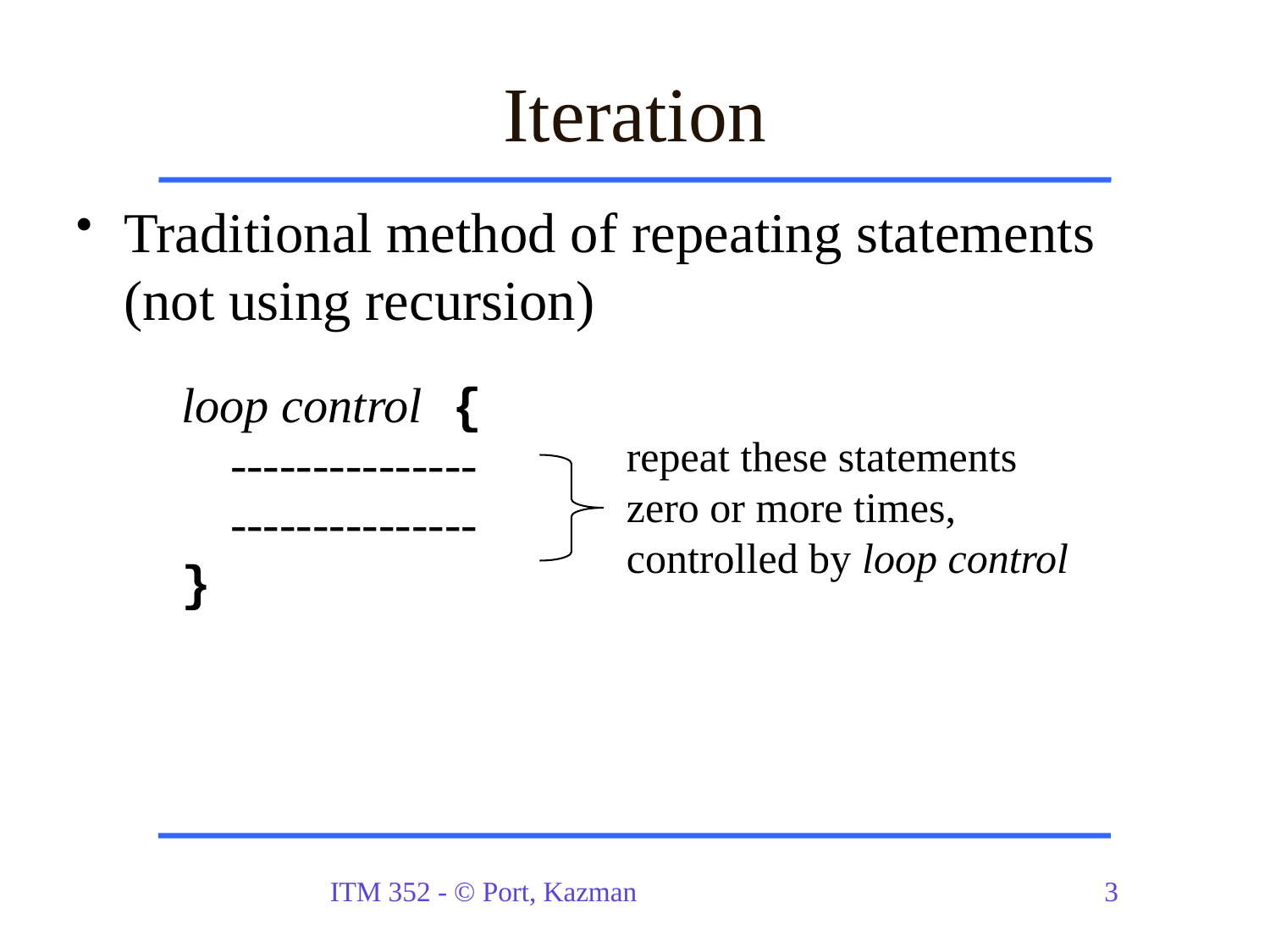

# Iteration
Traditional method of repeating statements (not using recursion)
loop control {
    ---------------
    ---------------
}
repeat these statements
zero or more times,
controlled by loop control